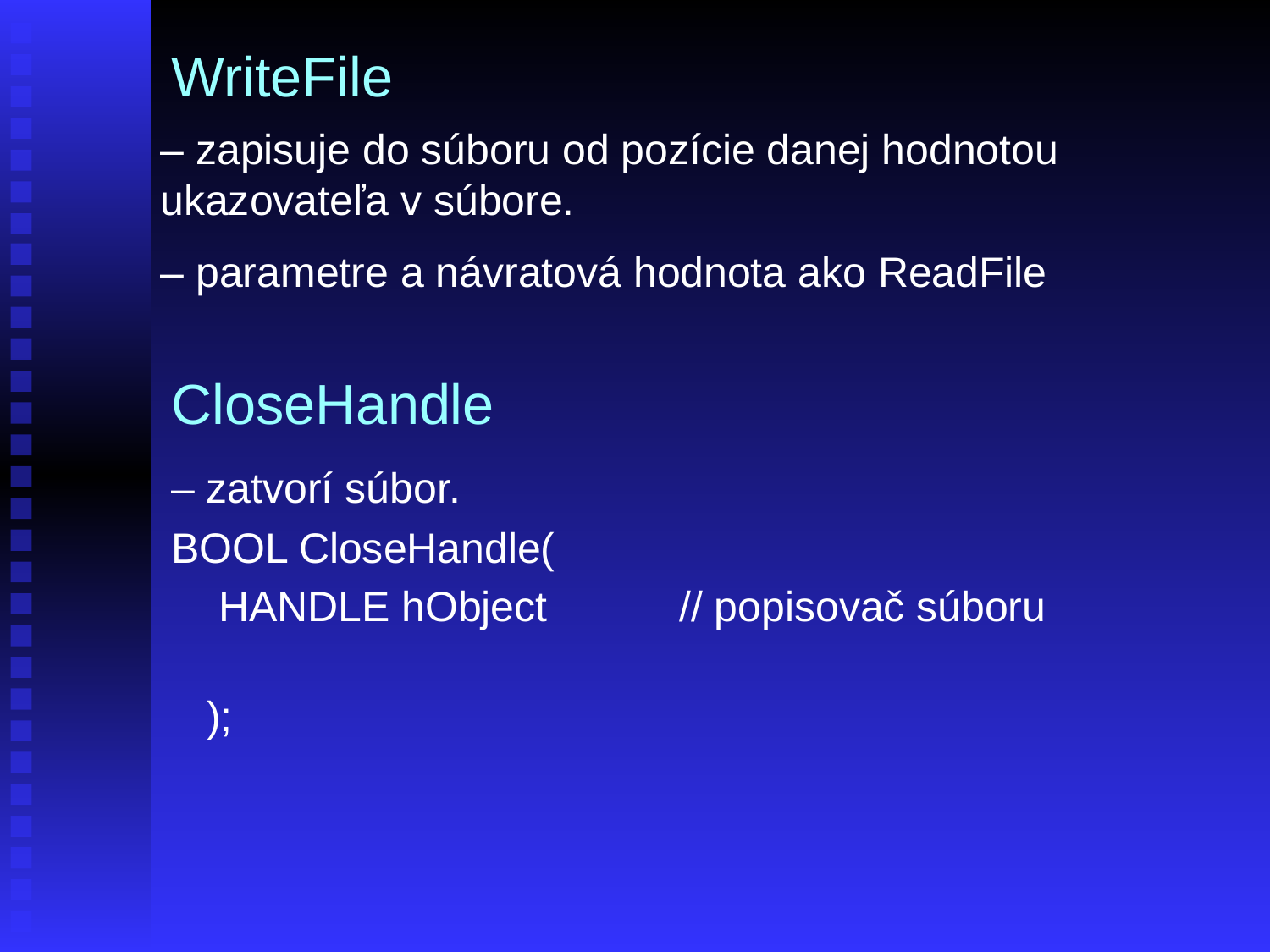

# WriteFile
– zapisuje do súboru od pozície danej hodnotou ukazovateľa v súbore.
– parametre a návratová hodnota ako ReadFile
CloseHandle
– zatvorí súbor.
BOOL CloseHandle(
    HANDLE hObject 	// popisovač súboru
   );